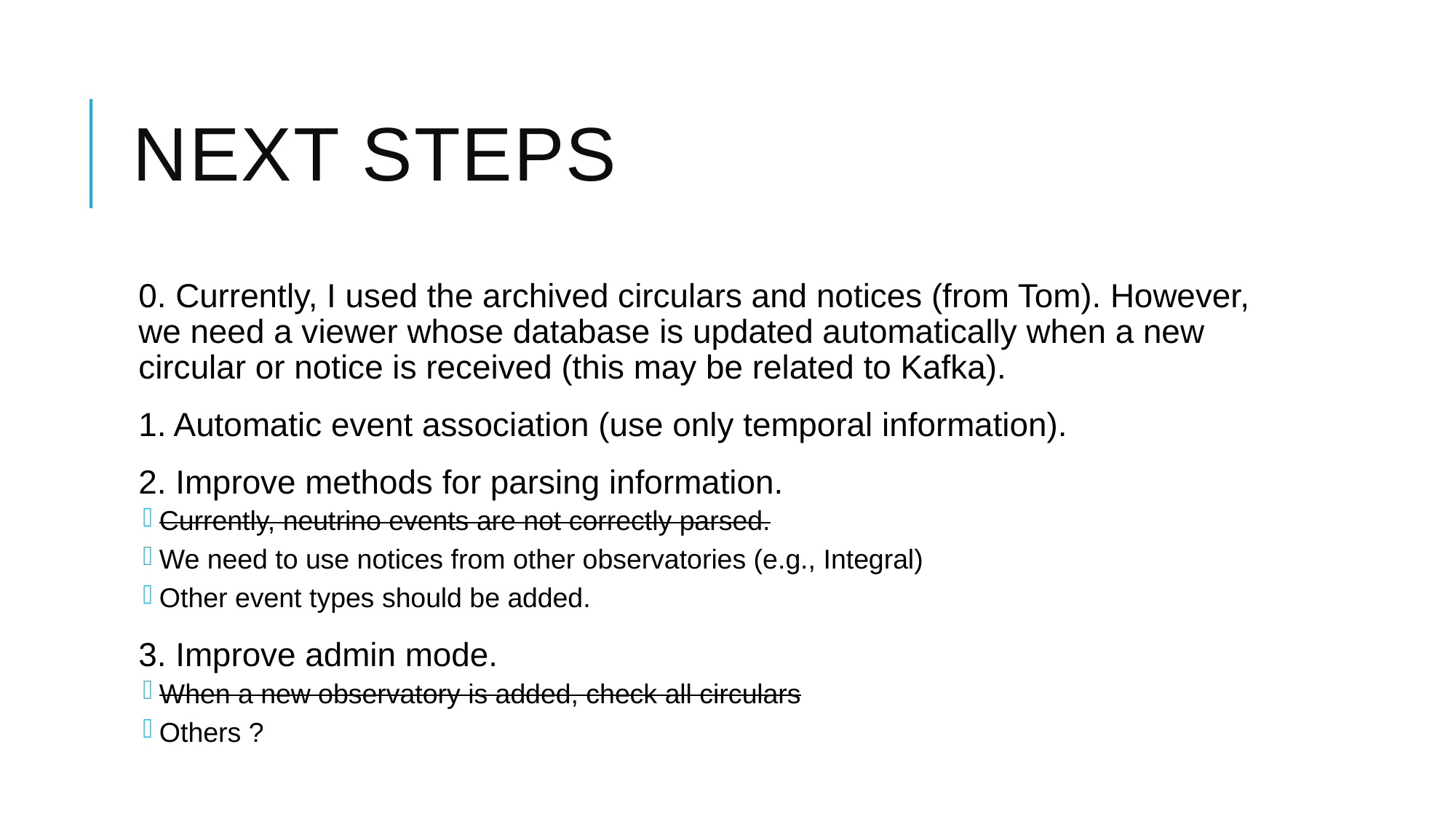

# Next steps
0. Currently, I used the archived circulars and notices (from Tom). However, we need a viewer whose database is updated automatically when a new circular or notice is received (this may be related to Kafka).
1. Automatic event association (use only temporal information).
2. Improve methods for parsing information.
Currently, neutrino events are not correctly parsed.
We need to use notices from other observatories (e.g., Integral)
Other event types should be added.
3. Improve admin mode.
When a new observatory is added, check all circulars
Others ?